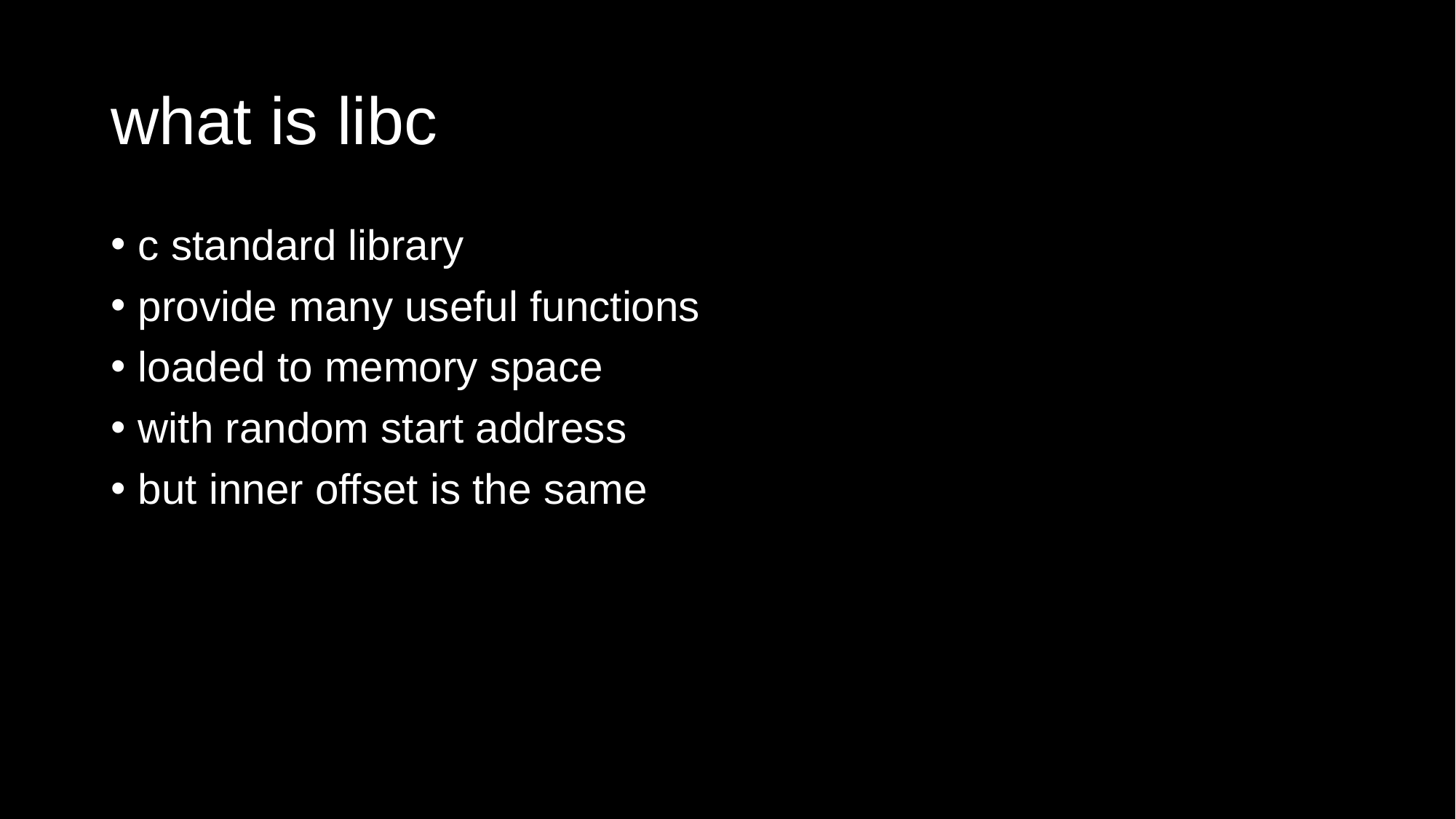

# what is libc
c standard library
provide many useful functions
loaded to memory space
with random start address
but inner offset is the same